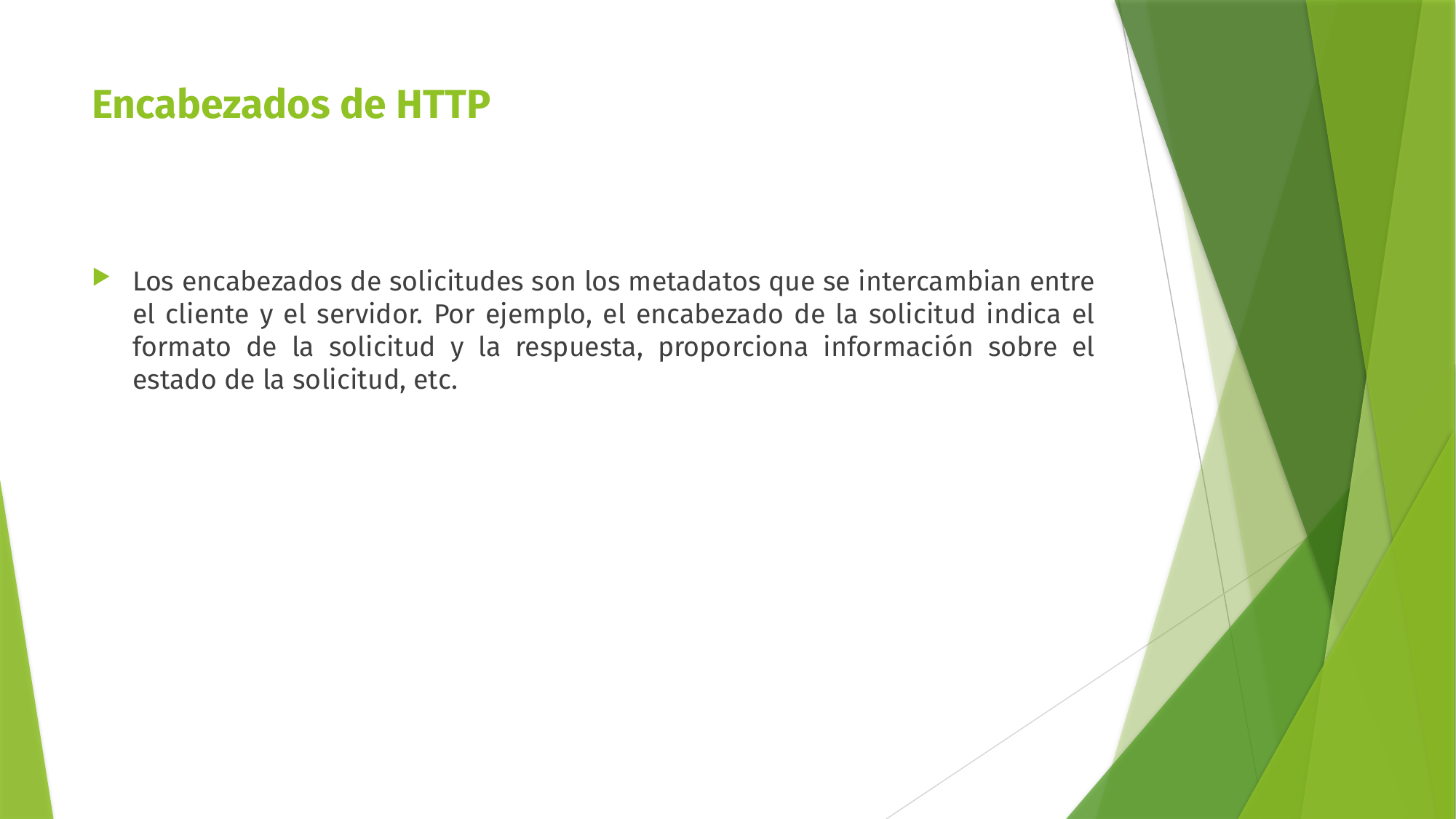

# Encabezados de HTTP
Los encabezados de solicitudes son los metadatos que se intercambian entre el cliente y el servidor. Por ejemplo, el encabezado de la solicitud indica el formato de la solicitud y la respuesta, proporciona información sobre el estado de la solicitud, etc.